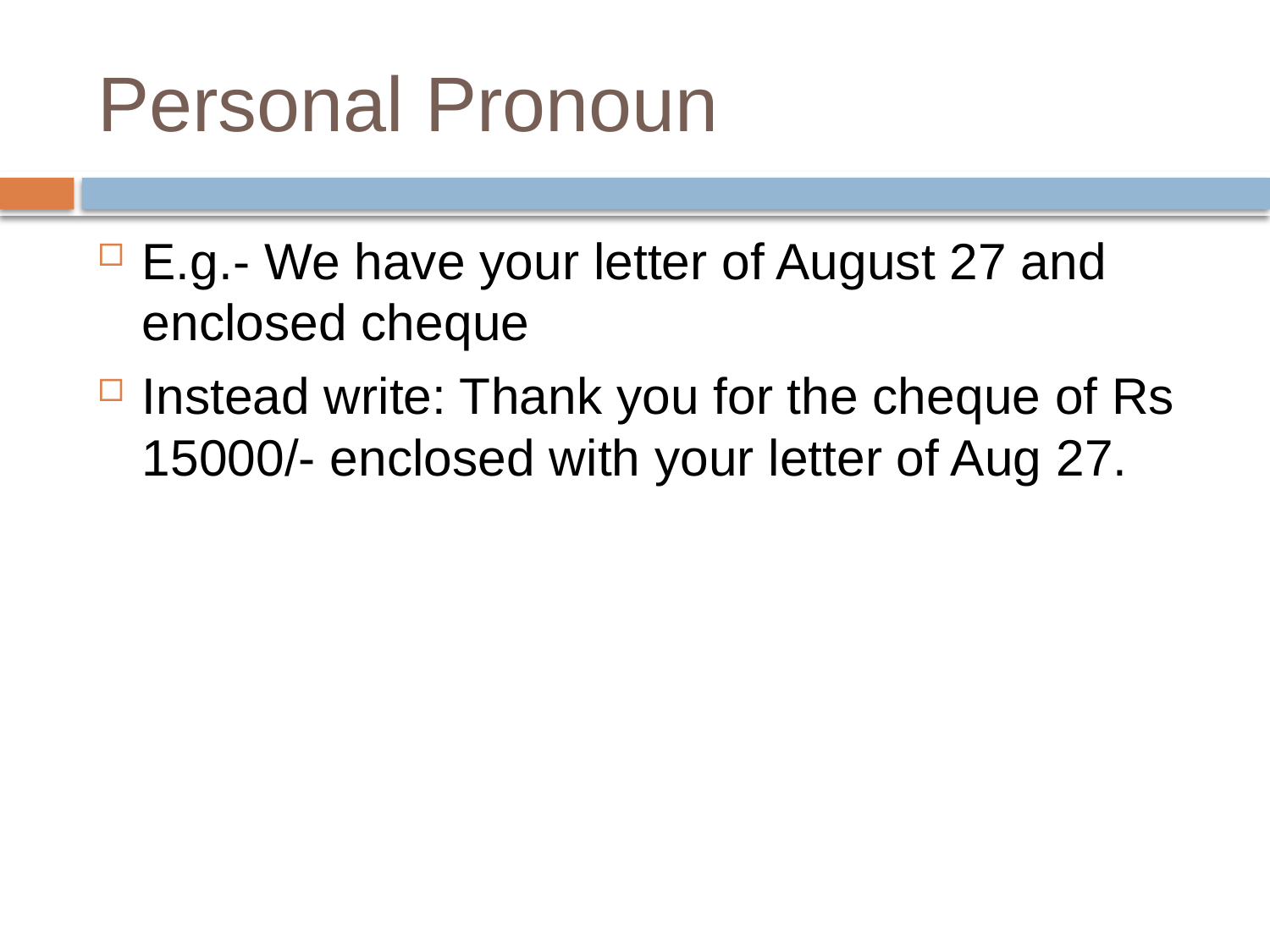

# Personal Pronoun
E.g.- We have your letter of August 27 and enclosed cheque
Instead write: Thank you for the cheque of Rs 15000/- enclosed with your letter of Aug 27.